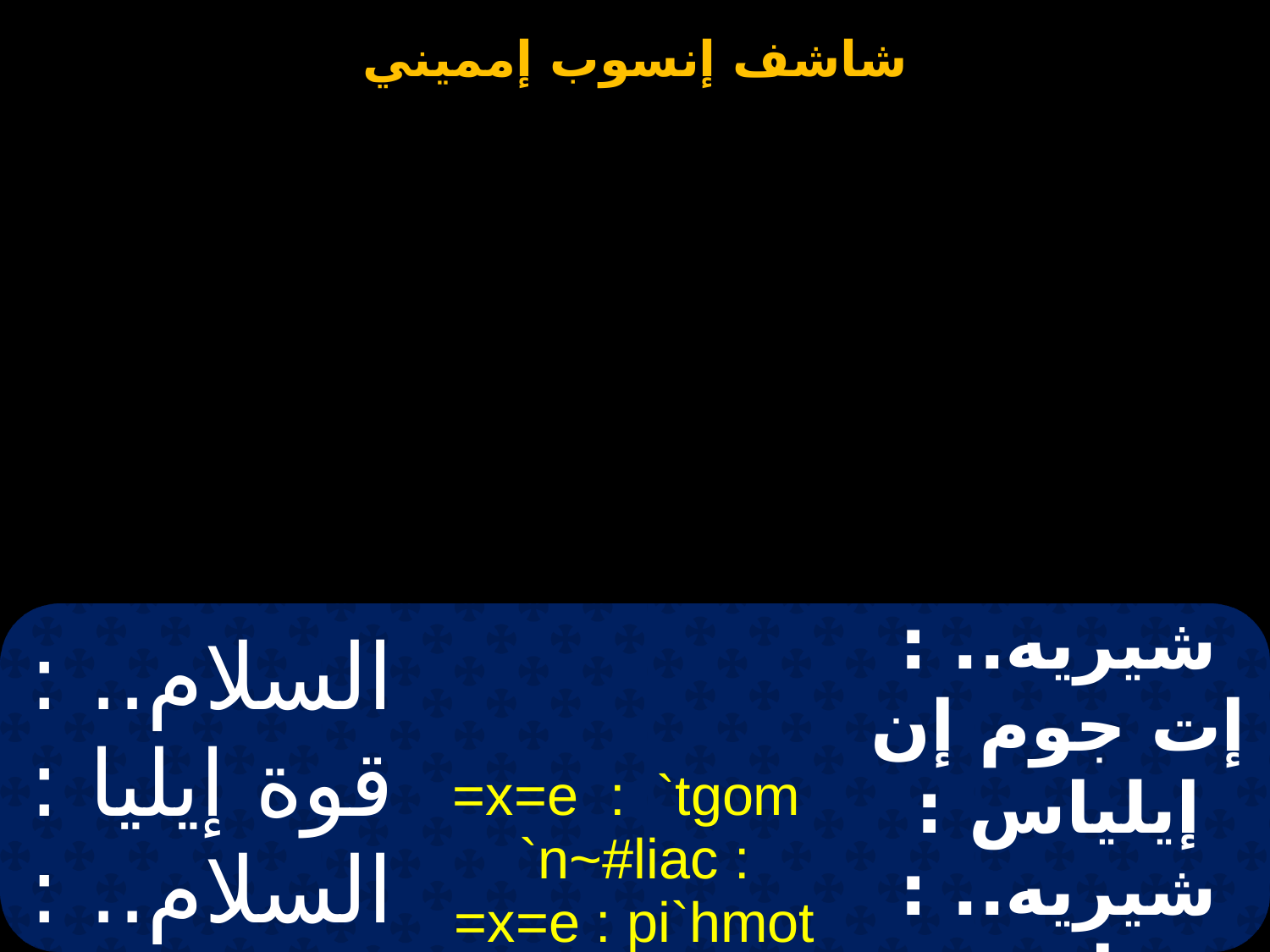

| السلام.. : قوة إيليا : السلام.. : نعمة إليشع | =x=e : `tgom `n~#liac : =x=e : pi`hmot `n~Eliceoc | شيريه.. : إت جوم إن إيلياس : شيريه.. : بي إهموت إن إيه ليثيئوس |
| --- | --- | --- |